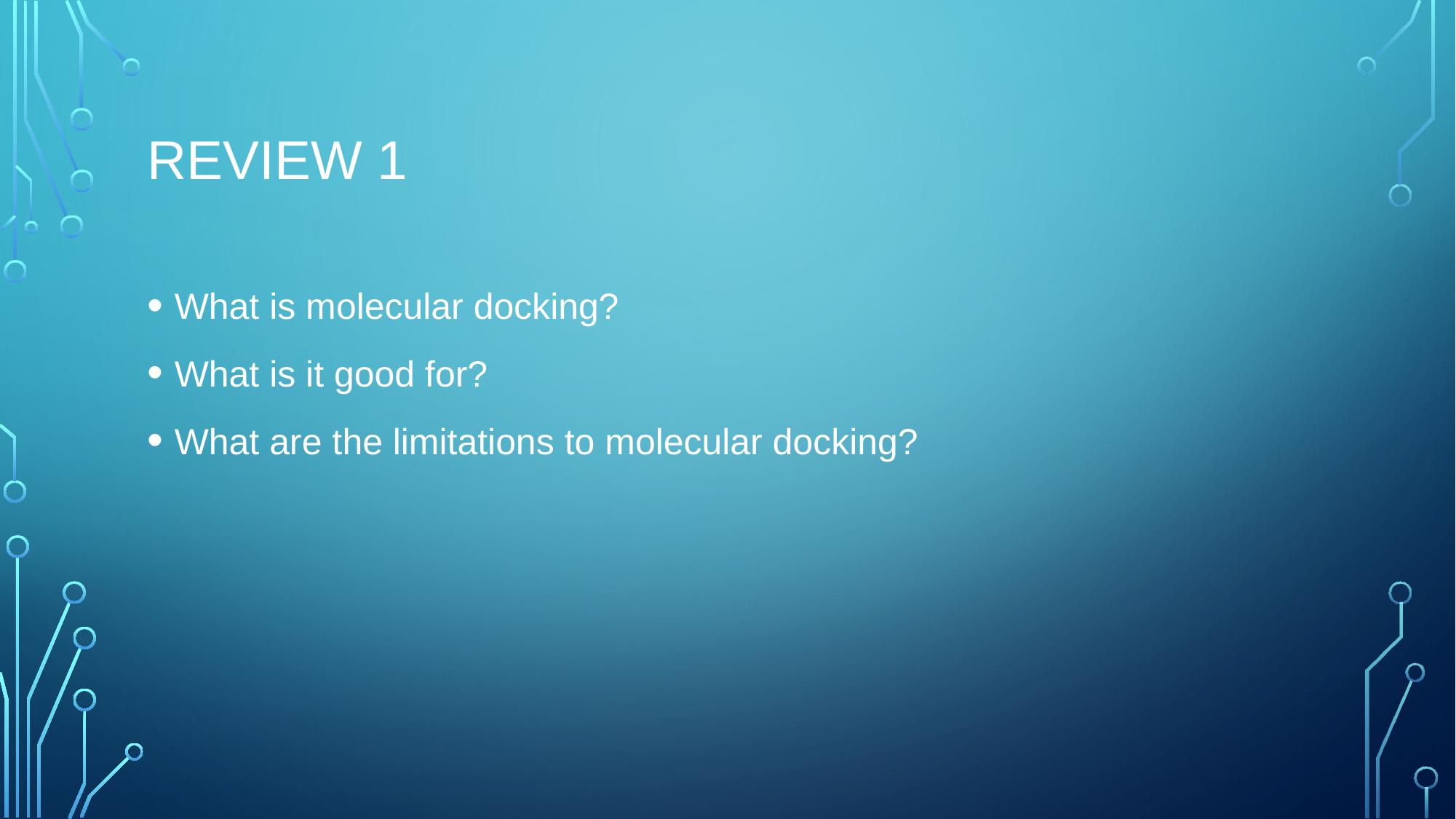

# Review 1
What is molecular docking?
What is it good for?
What are the limitations to molecular docking?